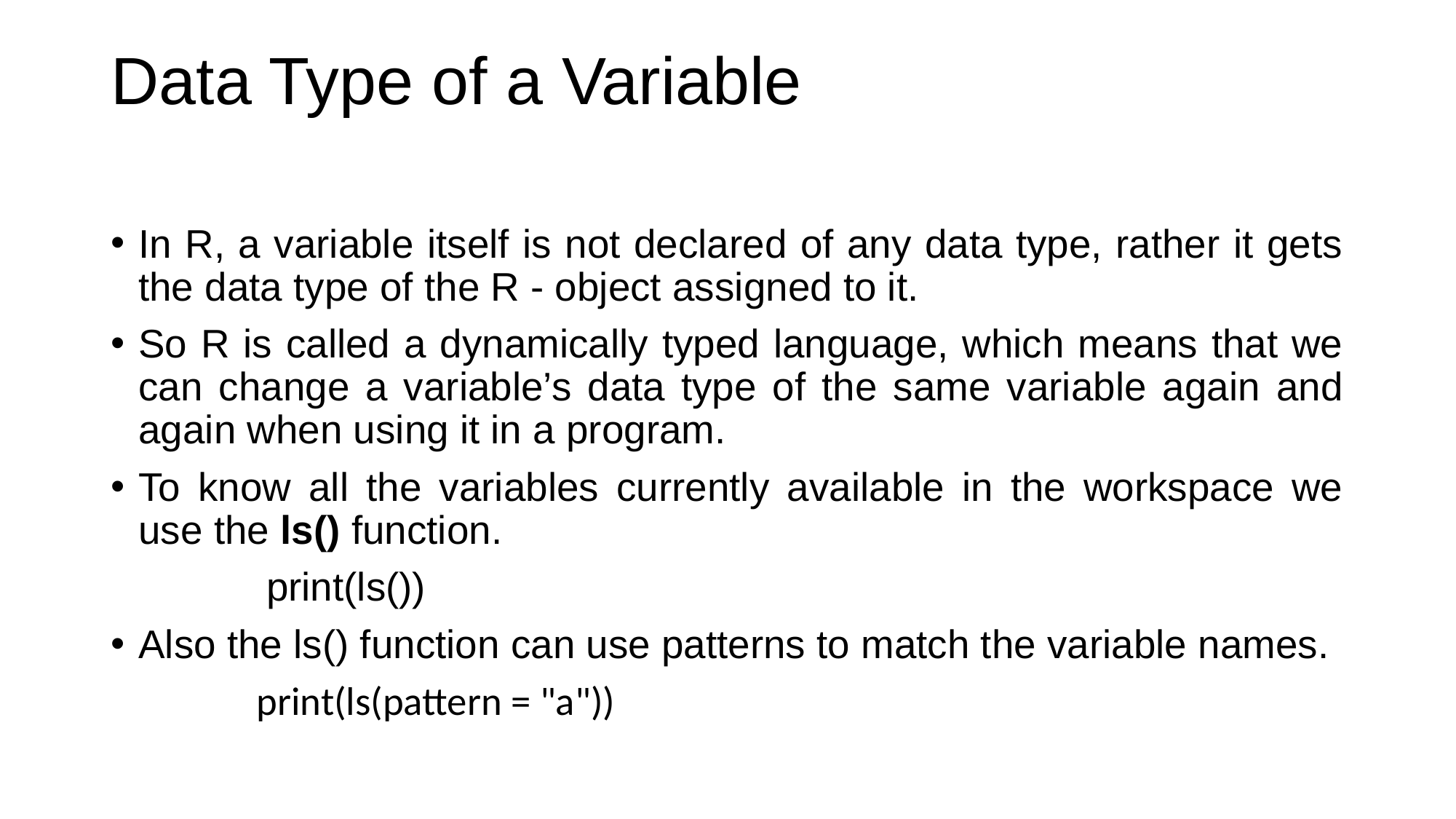

# Data Type of a Variable
In R, a variable itself is not declared of any data type, rather it gets the data type of the R - object assigned to it.
So R is called a dynamically typed language, which means that we can change a variable’s data type of the same variable again and again when using it in a program.
To know all the variables currently available in the workspace we use the ls() function.
              print(ls())
Also the ls() function can use patterns to match the variable names.
                print(ls(pattern = "a"))